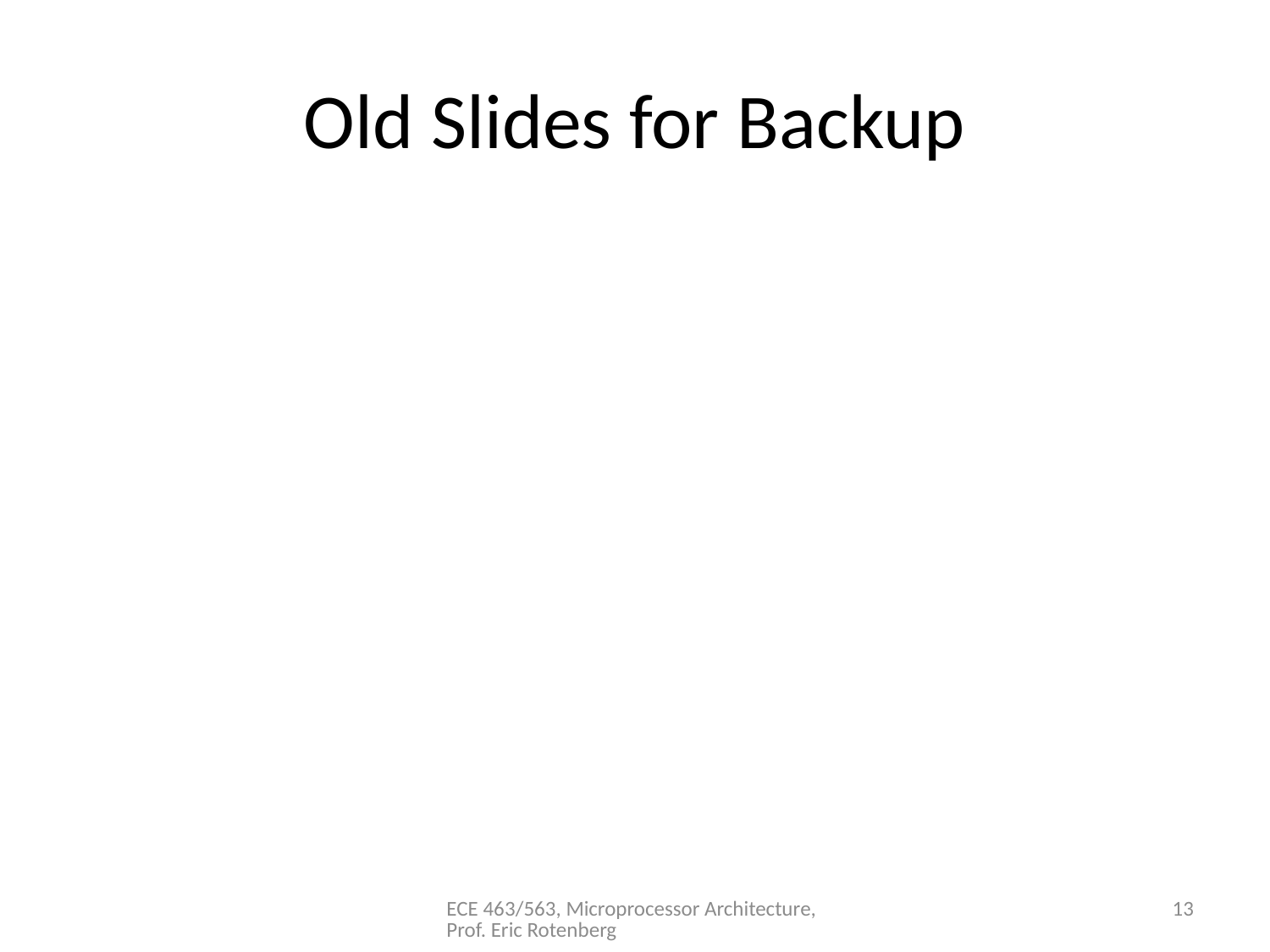

# Old Slides for Backup

ECE 463/563, Microprocessor Architecture, Prof. Eric Rotenberg
13